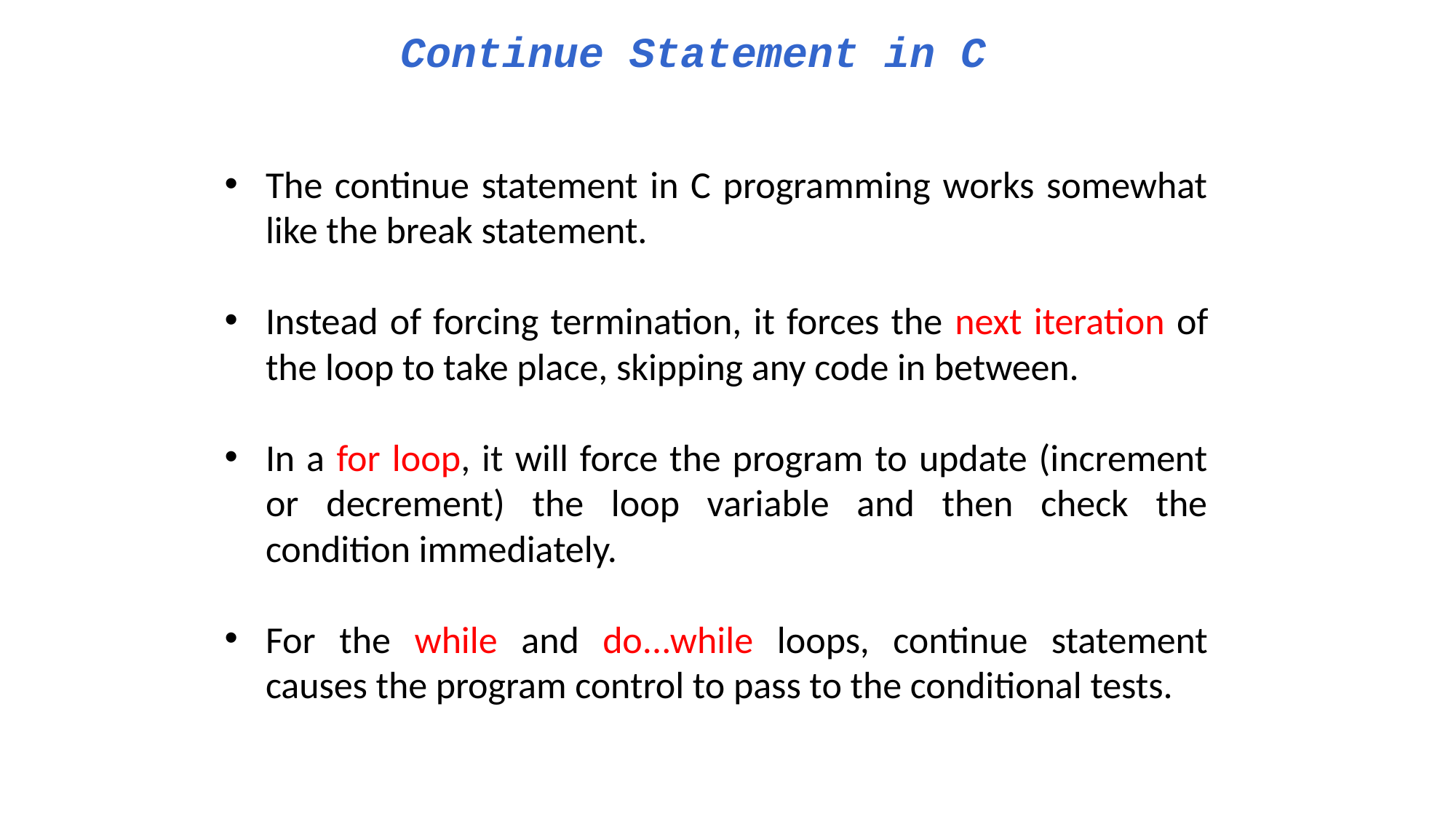

Continue Statement in C
The continue statement in C programming works somewhat like the break statement.

Instead of forcing termination, it forces the next iteration of the loop to take place, skipping any code in between.

In a for loop, it will force the program to update (increment or decrement) the loop variable and then check the condition immediately.

For the while and do...while loops, continue statement causes the program control to pass to the conditional tests.